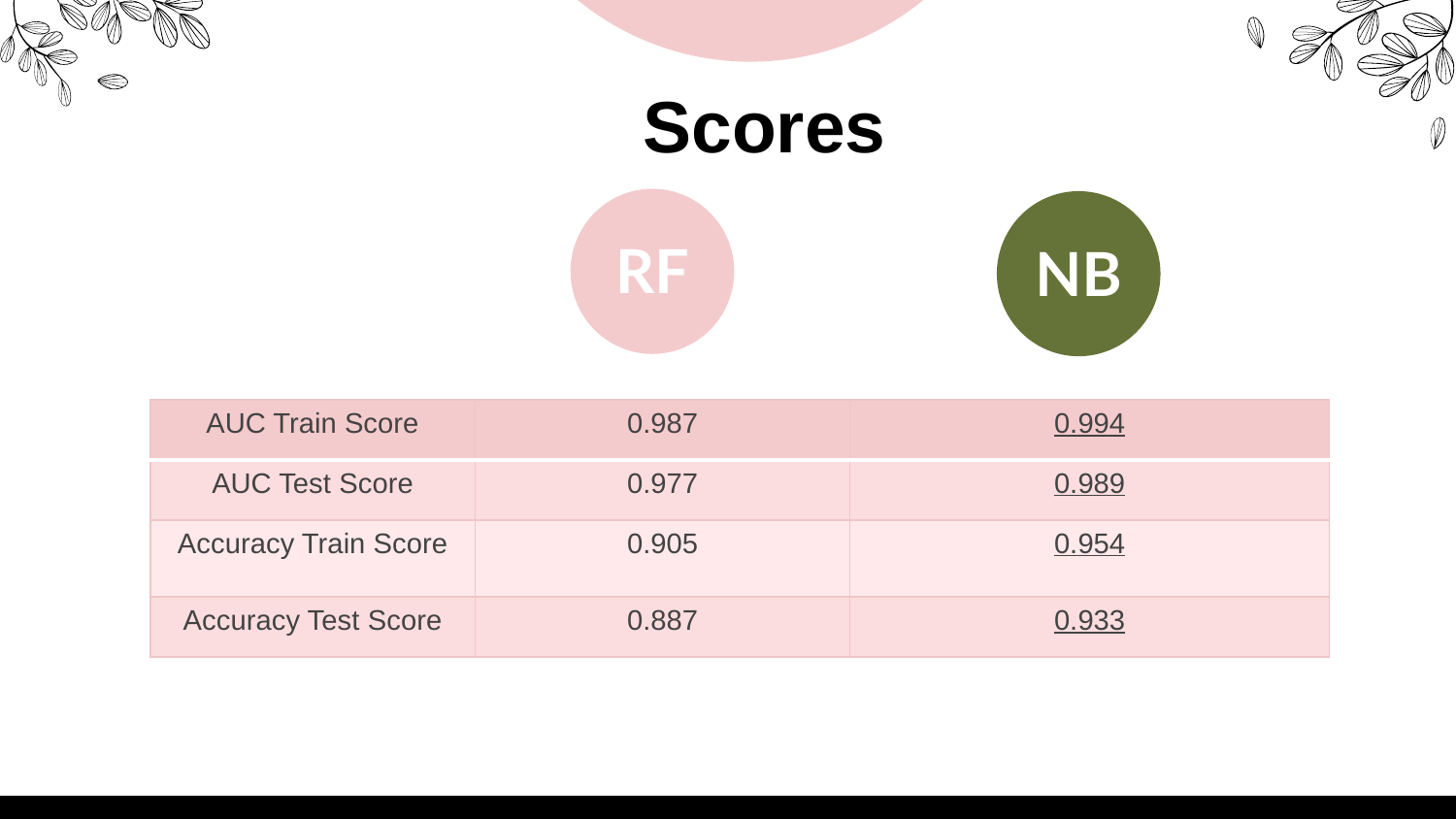

# Scores
RF

NB

| AUC Train Score | 0.987 | 0.994 |
| --- | --- | --- |
| AUC Test Score | 0.977 | 0.989 |
| Accuracy Train Score | 0.905 | 0.954 |
| Accuracy Test Score | 0.887 | 0.933 |